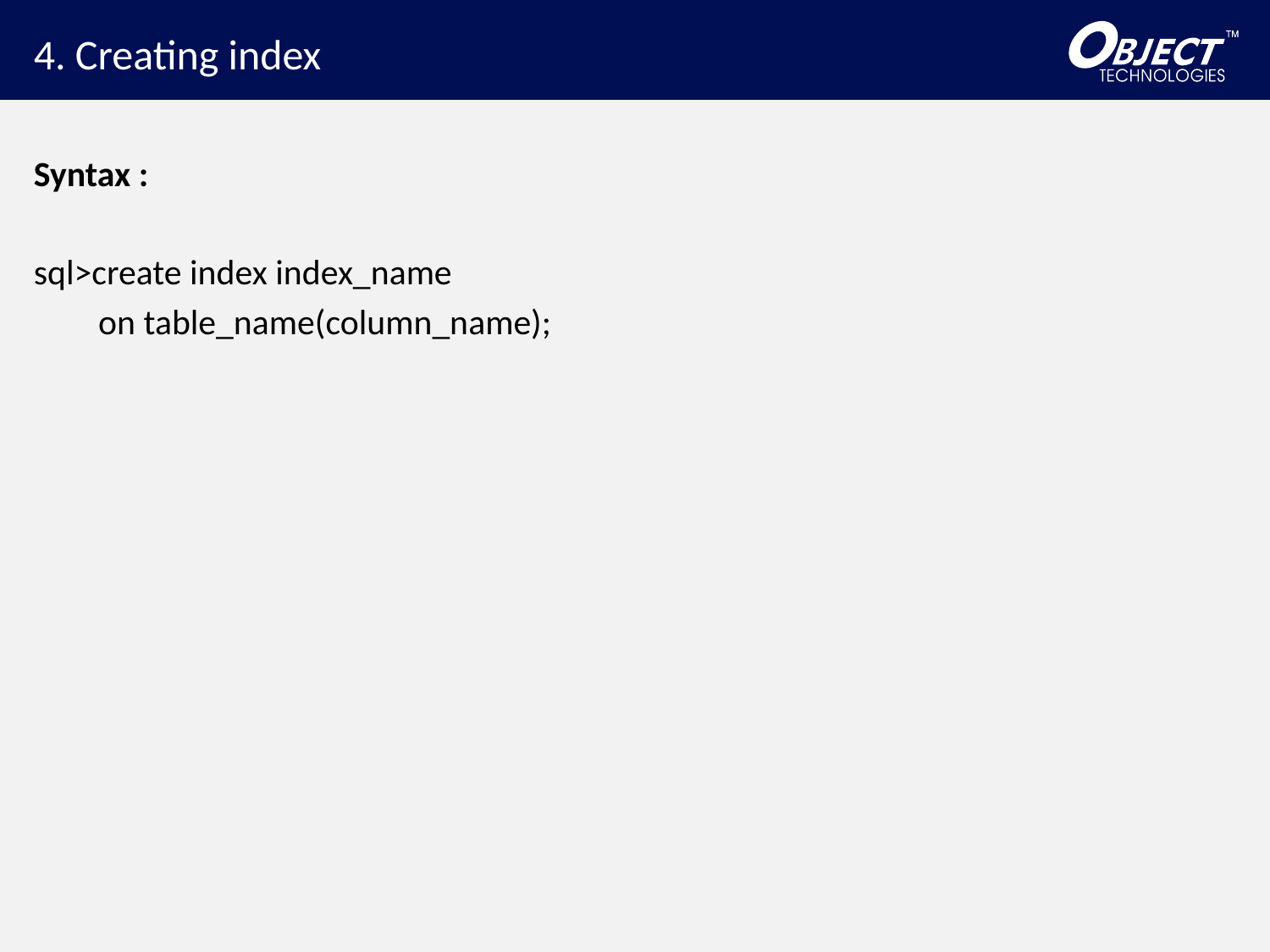

# 4. Creating index

Syntax :

sql>create index index_name
        on table_name(column_name);